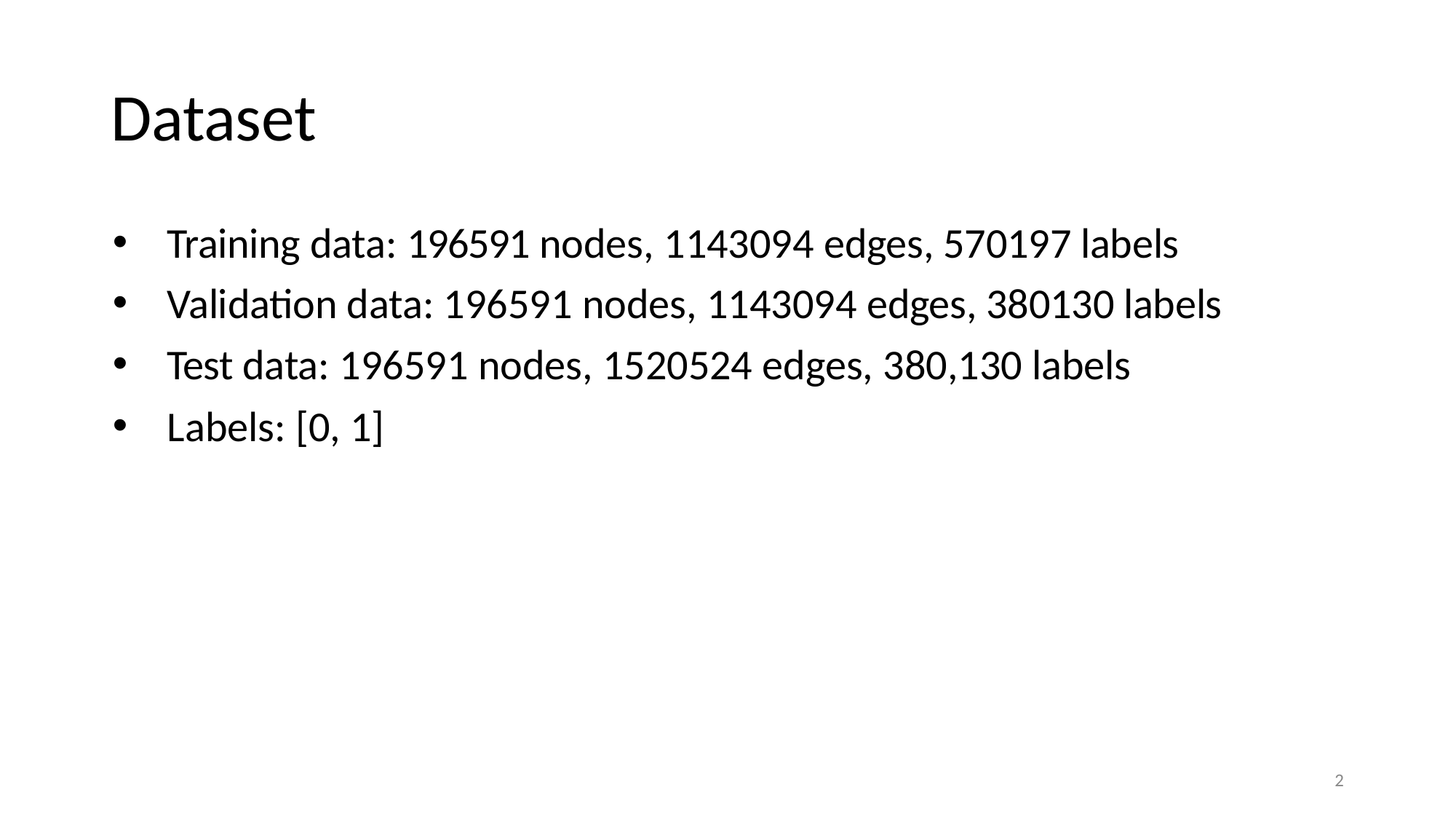

# Dataset
Training data: 196591 nodes, 1143094 edges, 570197 labels
Validation data: 196591 nodes, 1143094 edges, 380130 labels
Test data: 196591 nodes, 1520524 edges, 380,130 labels
Labels: [0, 1]
2